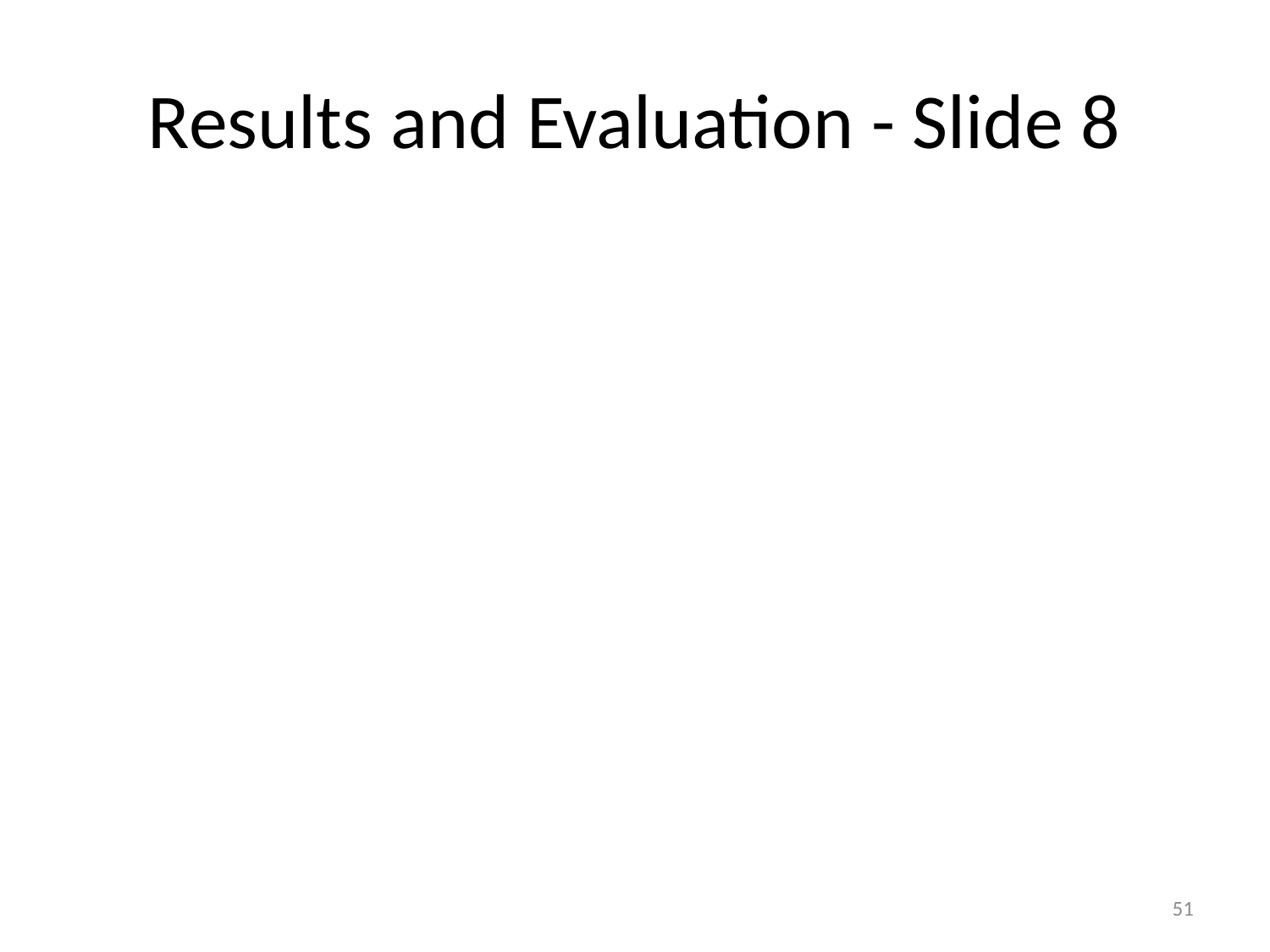

# Results and Evaluation - Slide 8

51